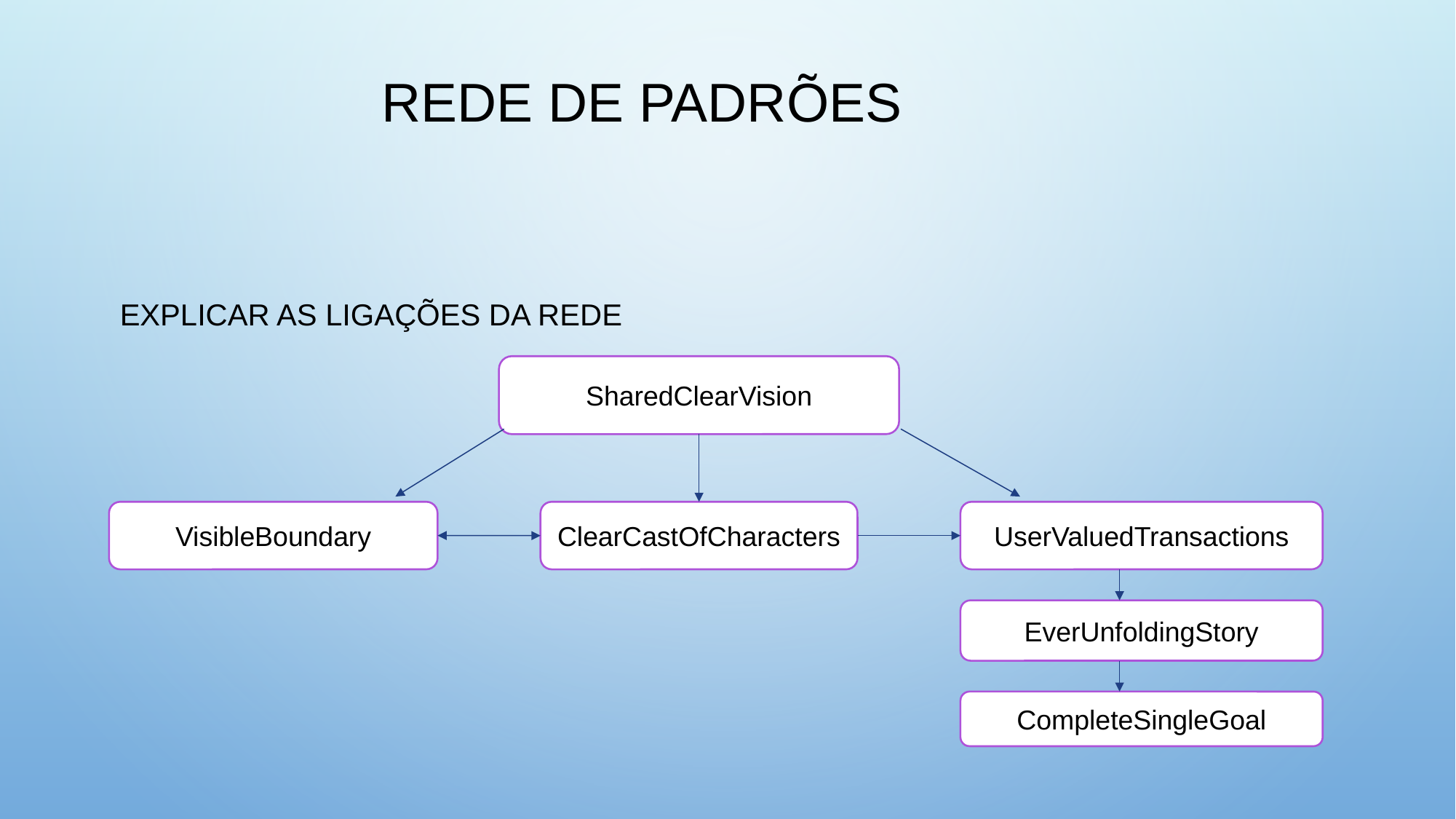

# Rede de padrões
Explicar as ligações da rede
SharedClearVision
VisibleBoundary
ClearCastOfCharacters
UserValuedTransactions
EverUnfoldingStory
CompleteSingleGoal